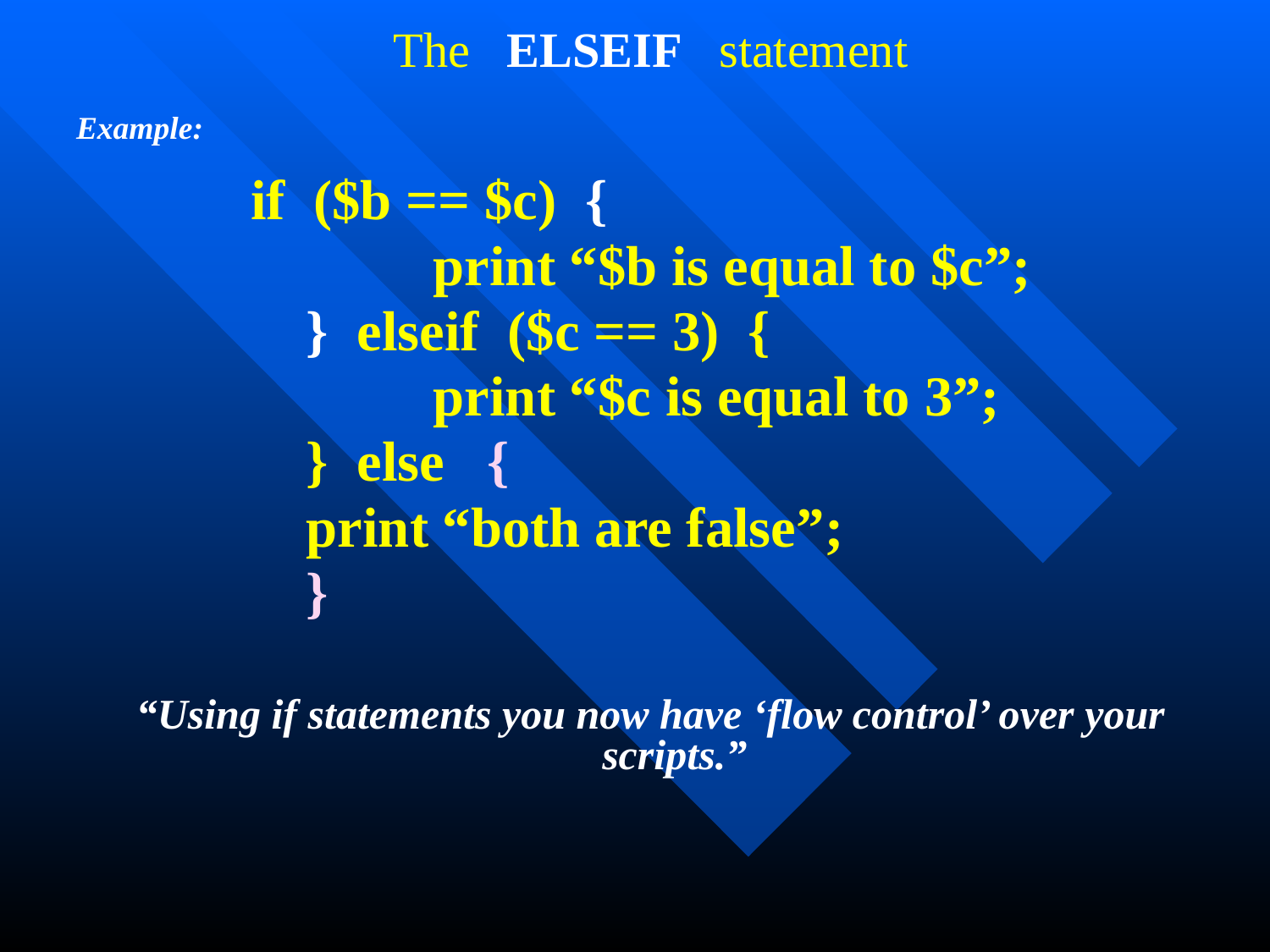

# The   ELSEIF   statement
Example:

		if  ($b == $c)  {
			print “$b is equal to $c”;
   	}  elseif  ($c == 3)  {
			print “$c is equal to 3”;
		}  else   {
      	print “both are false”;
  		}

“Using if statements you now have ‘flow control’ over your scripts.”